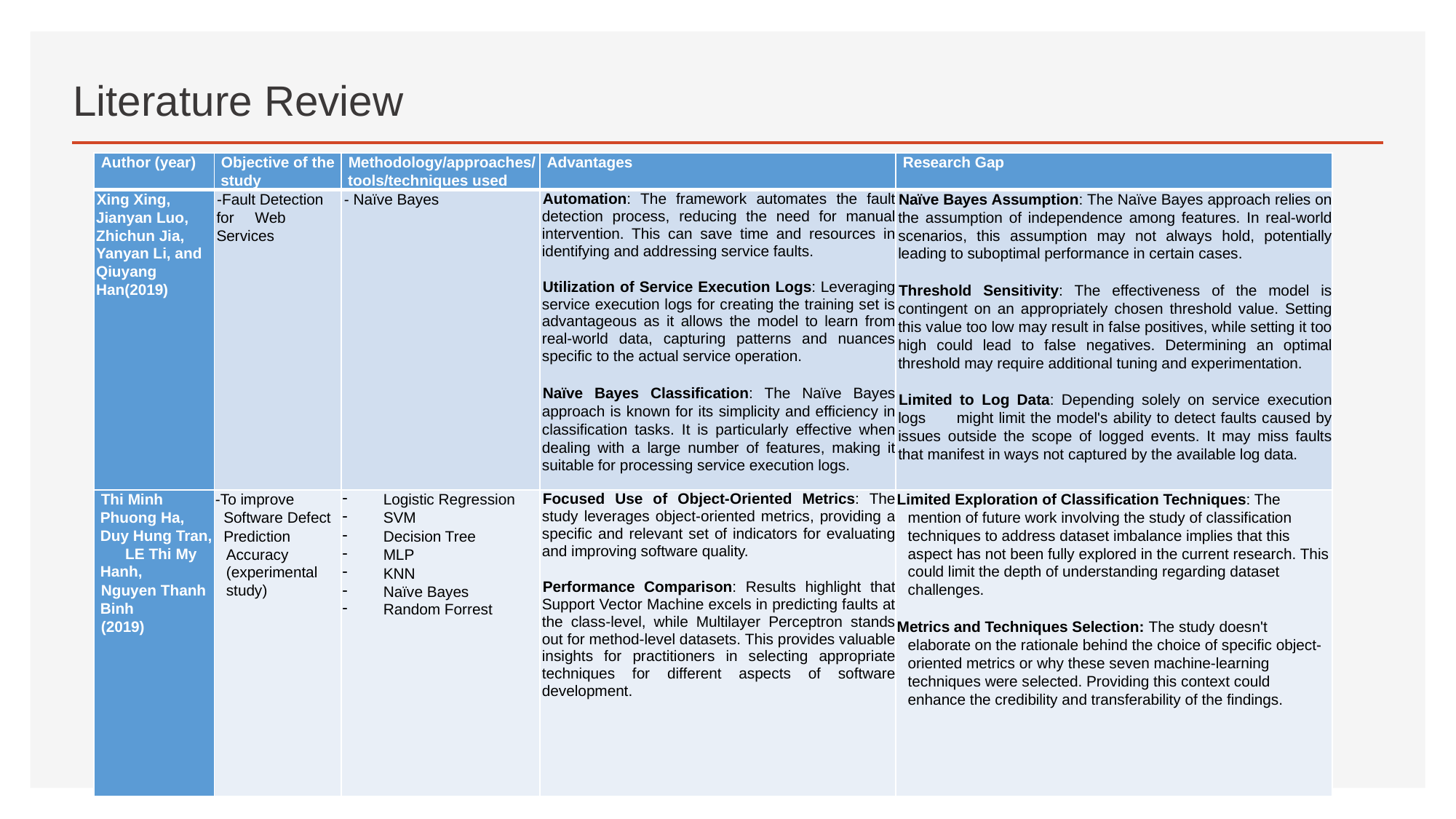

# Literature Review
| Author (year) | Objective of the study | Methodology/approaches/ tools/techniques used | Advantages | Research Gap |
| --- | --- | --- | --- | --- |
| Xing Xing, Jianyan Luo, Zhichun Jia, Yanyan Li, and Qiuyang Han(2019) | -Fault Detection for Web Services | - Naïve Bayes | Automation: The framework automates the fault detection process, reducing the need for manual intervention. This can save time and resources in identifying and addressing service faults.   Utilization of Service Execution Logs: Leveraging service execution logs for creating the training set is advantageous as it allows the model to learn from real-world data, capturing patterns and nuances specific to the actual service operation.   Naïve Bayes Classification: The Naïve Bayes approach is known for its simplicity and efficiency in classification tasks. It is particularly effective when dealing with a large number of features, making it suitable for processing service execution logs. | Naïve Bayes Assumption: The Naïve Bayes approach relies on the assumption of independence among features. In real-world scenarios, this assumption may not always hold, potentially leading to suboptimal performance in certain cases.   Threshold Sensitivity: The effectiveness of the model is contingent on an appropriately chosen threshold value. Setting this value too low may result in false positives, while setting it too high could lead to false negatives. Determining an optimal threshold may require additional tuning and experimentation.   Limited to Log Data: Depending solely on service execution logs might limit the model's ability to detect faults caused by issues outside the scope of logged events. It may miss faults that manifest in ways not captured by the available log data. |
| Thi Minh Phuong Ha, Duy Hung Tran, LE Thi My Hanh, Nguyen Thanh Binh (2019) | -To improve Software Defect Prediction Accuracy (experimental study) | Logistic Regression SVM Decision Tree MLP KNN Naïve Bayes Random Forrest | Focused Use of Object-Oriented Metrics: The study leverages object-oriented metrics, providing a specific and relevant set of indicators for evaluating and improving software quality.   Performance Comparison: Results highlight that Support Vector Machine excels in predicting faults at the class-level, while Multilayer Perceptron stands out for method-level datasets. This provides valuable insights for practitioners in selecting appropriate techniques for different aspects of software development. | Limited Exploration of Classification Techniques: The mention of future work involving the study of classification techniques to address dataset imbalance implies that this aspect has not been fully explored in the current research. This could limit the depth of understanding regarding dataset challenges.   Metrics and Techniques Selection: The study doesn't elaborate on the rationale behind the choice of specific object-oriented metrics or why these seven machine-learning techniques were selected. Providing this context could enhance the credibility and transferability of the findings. |